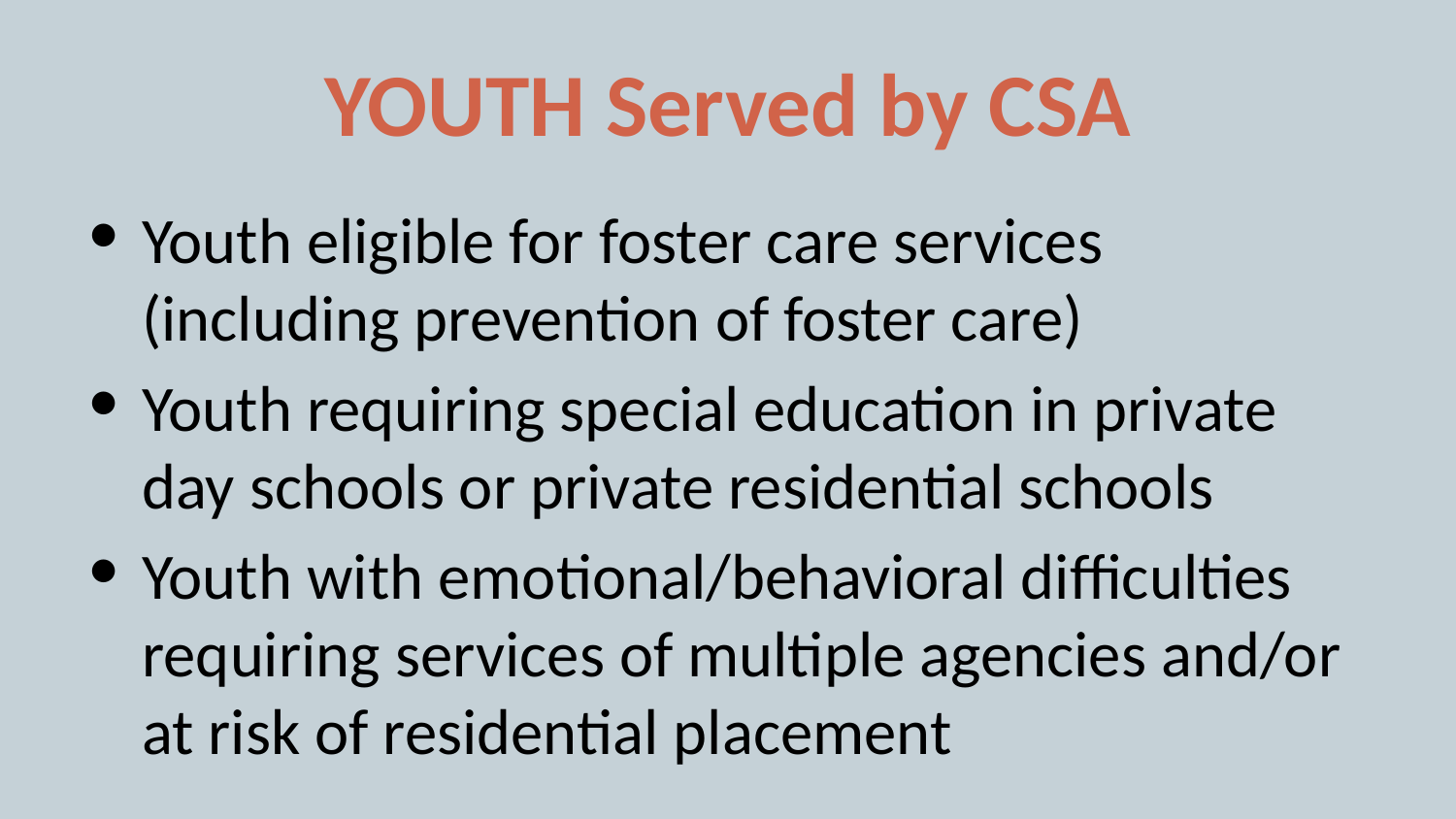

# YOUTH Served by CSA
Youth eligible for foster care services (including prevention of foster care)
Youth requiring special education in private day schools or private residential schools
Youth with emotional/behavioral difficulties requiring services of multiple agencies and/or at risk of residential placement